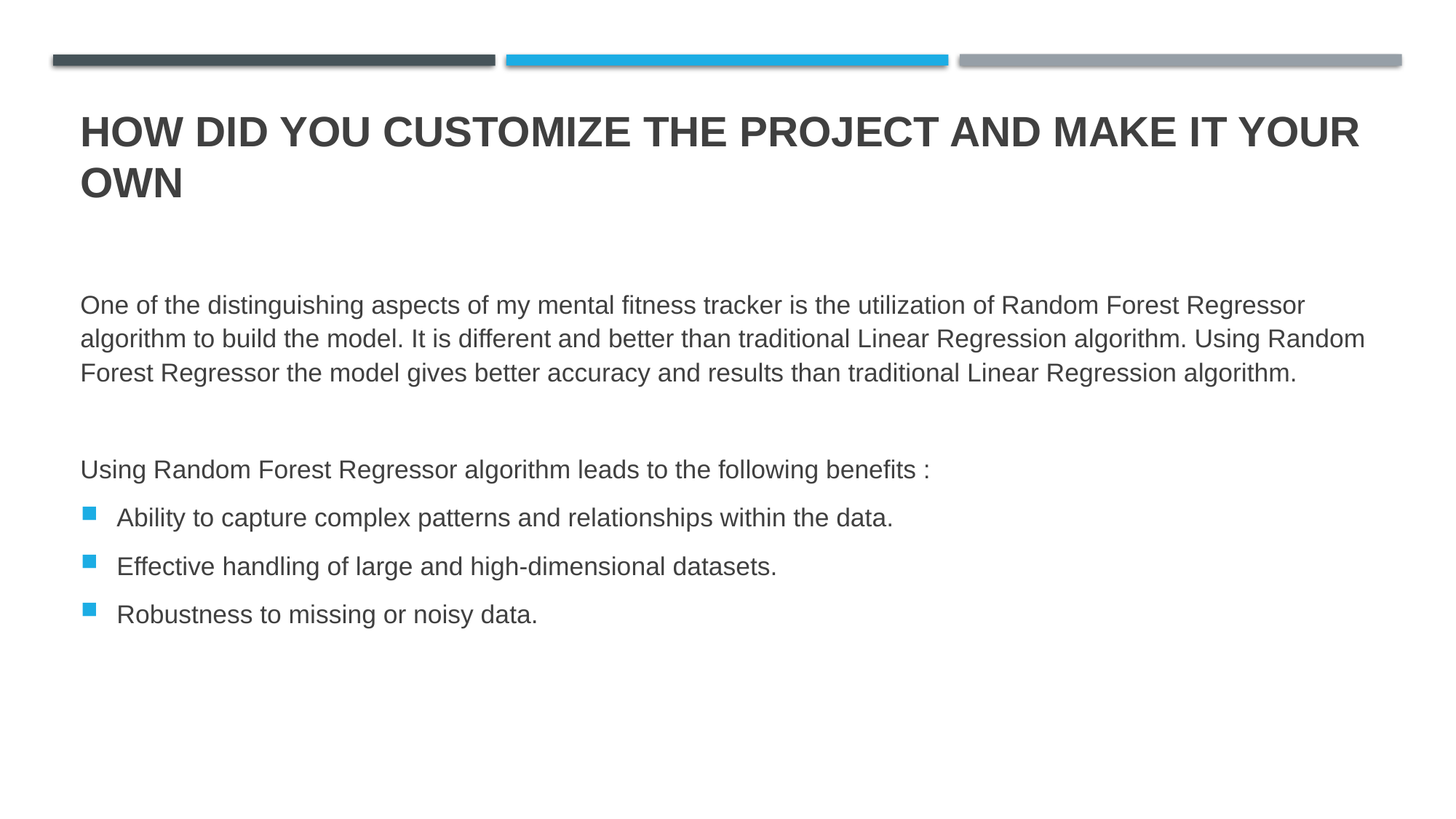

# How did you customize the project and make it your own
One of the distinguishing aspects of my mental fitness tracker is the utilization of Random Forest Regressor algorithm to build the model. It is different and better than traditional Linear Regression algorithm. Using Random Forest Regressor the model gives better accuracy and results than traditional Linear Regression algorithm.

Using Random Forest Regressor algorithm leads to the following benefits :
Ability to capture complex patterns and relationships within the data.
Effective handling of large and high-dimensional datasets.
Robustness to missing or noisy data.